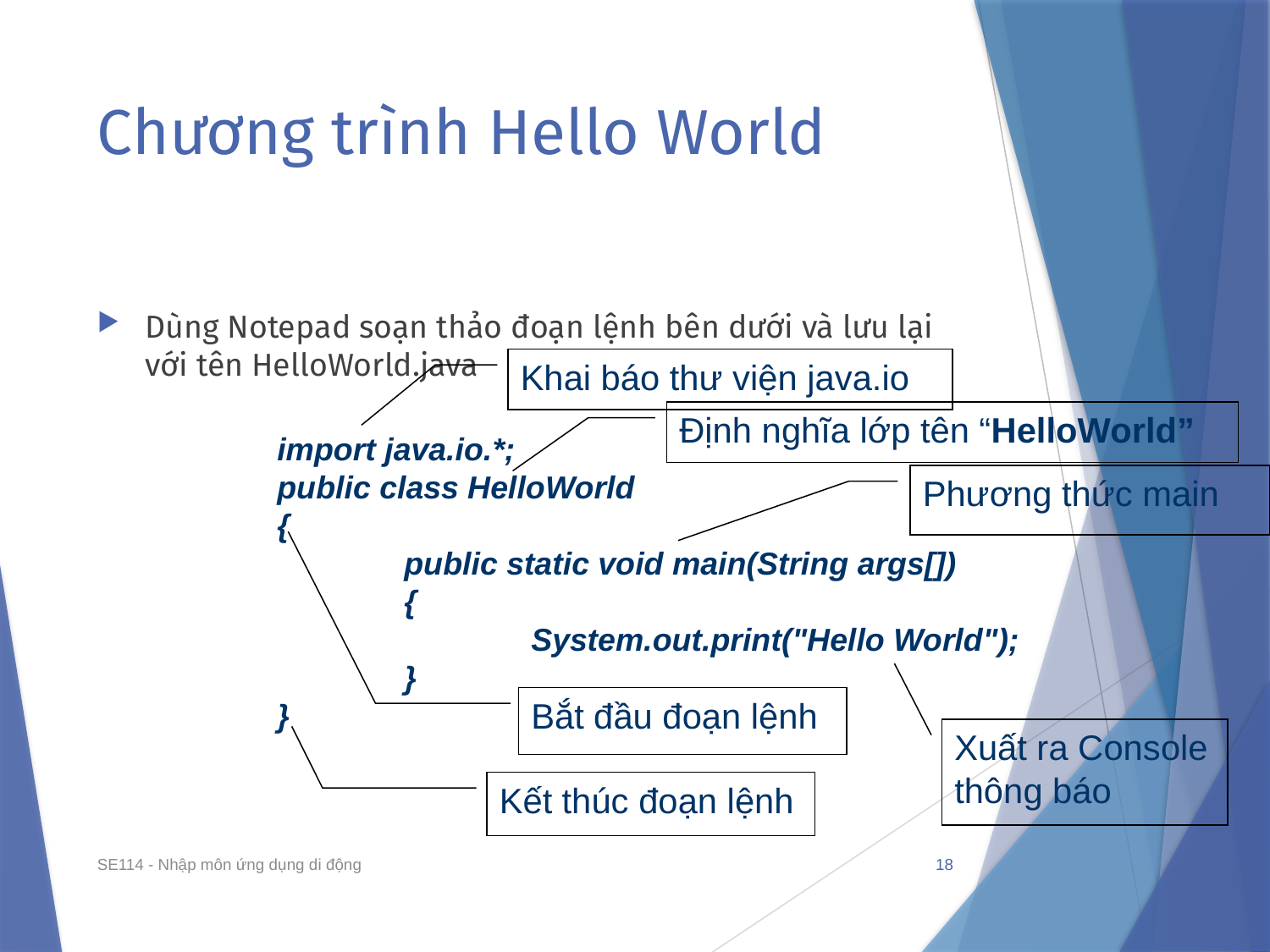

# Chương trình Hello World
Dùng Notepad soạn thảo đoạn lệnh bên dưới và lưu lại với tên HelloWorld.java

Khai báo thư viện java.io
Định nghĩa lớp tên “HelloWorld”
import java.io.*;
public class HelloWorld
{
	public static void main(String args[])
	{
		System.out.print("Hello World");
	}
}
Phương thức main
Bắt đầu đoạn lệnh
Xuất ra Console thông báo
Kết thúc đoạn lệnh
SE114 - Nhập môn ứng dụng di động
18